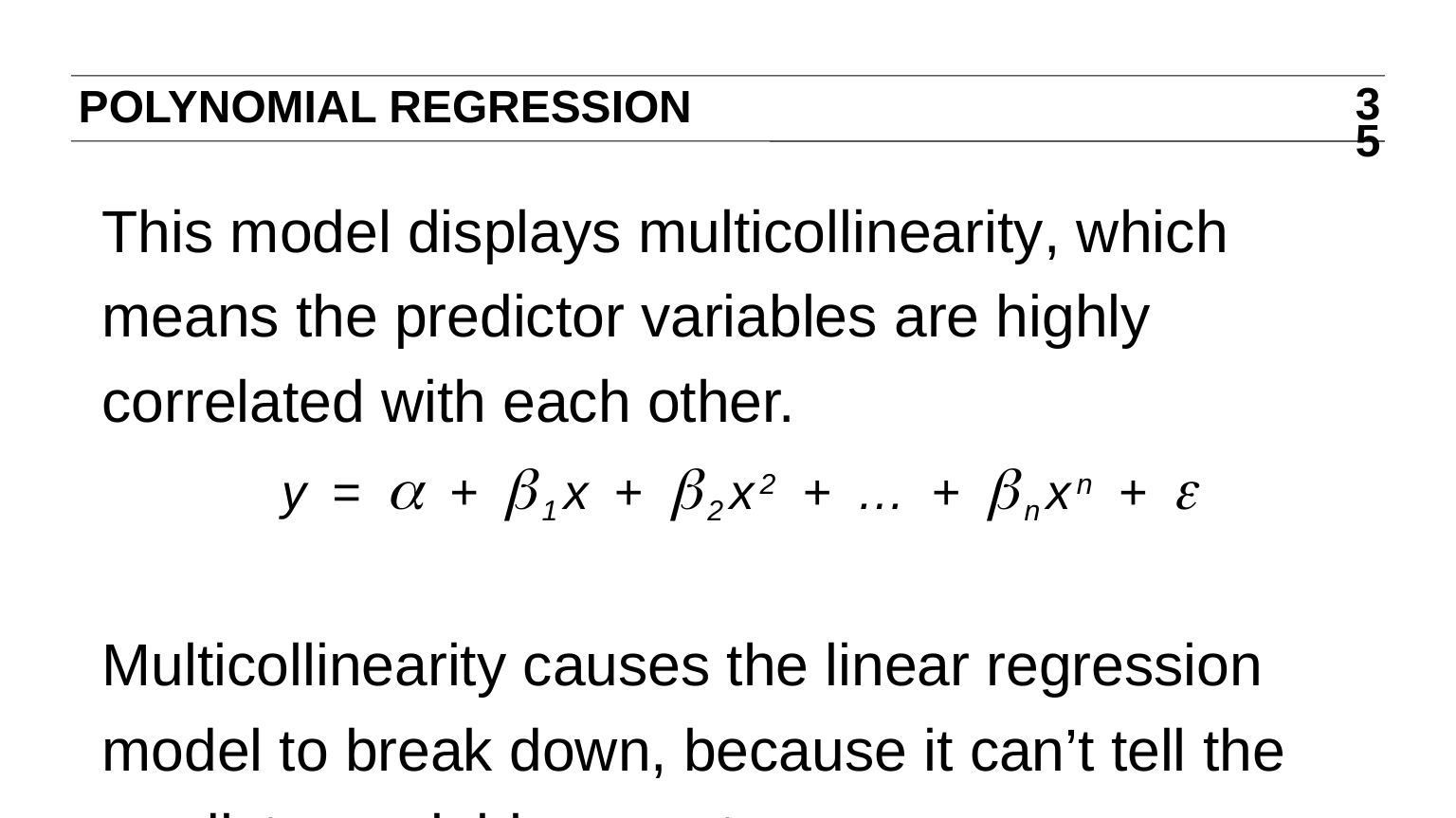

Polynomial regression
35
This model displays multicollinearity, which means the predictor variables are highly correlated with each other.
y = α + β1x + β2x2 + … + βnxn + ε

Multicollinearity causes the linear regression model to break down, because it can’t tell the predictor variables apart.